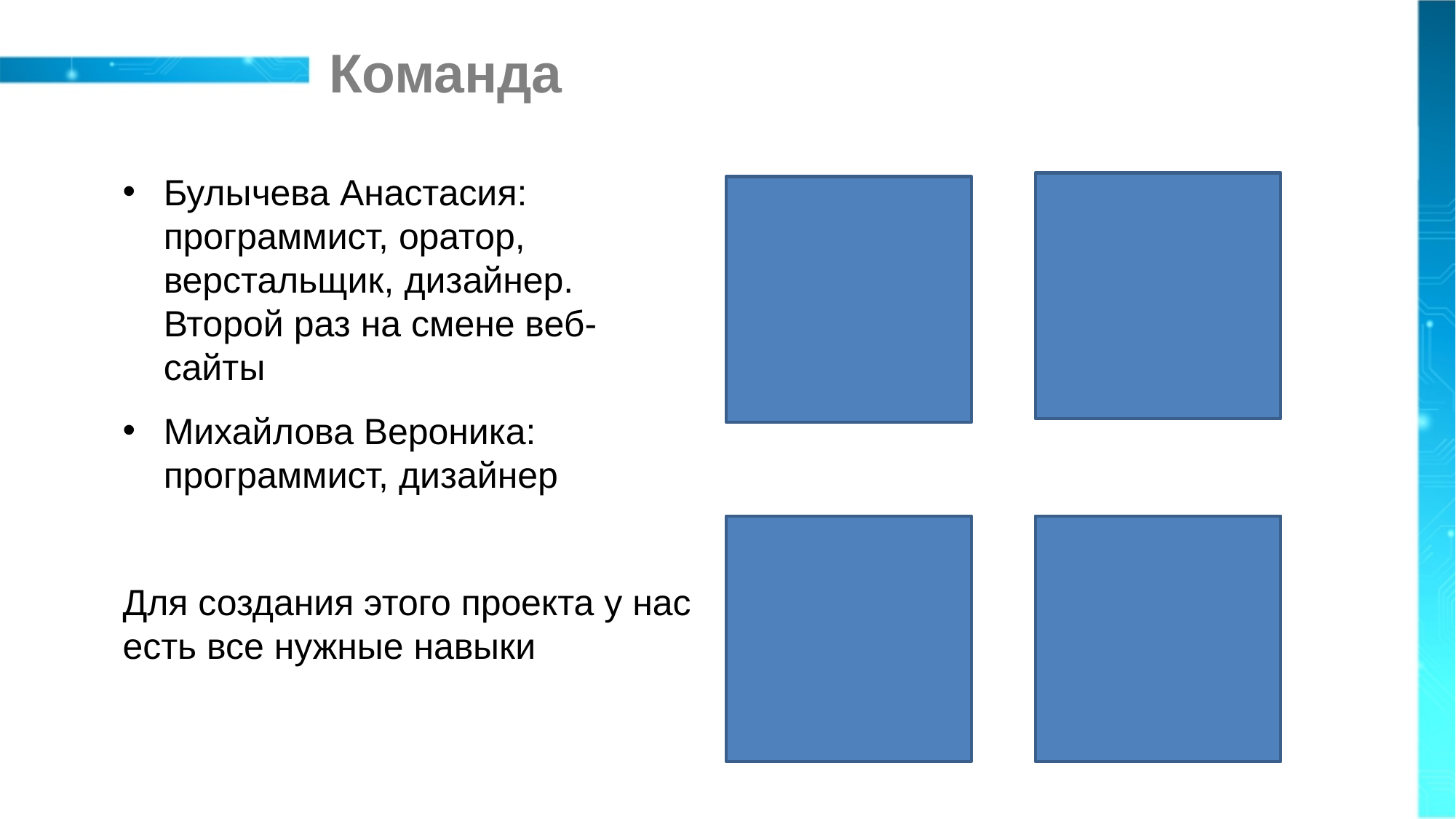

# Команда

Булычева Анастасия: программист, оратор, верстальщик, дизайнер. Второй раз на смене веб-сайты
Михайлова Вероника:  программист, дизайнер

Для создания этого проекта у нас есть все нужные навыки